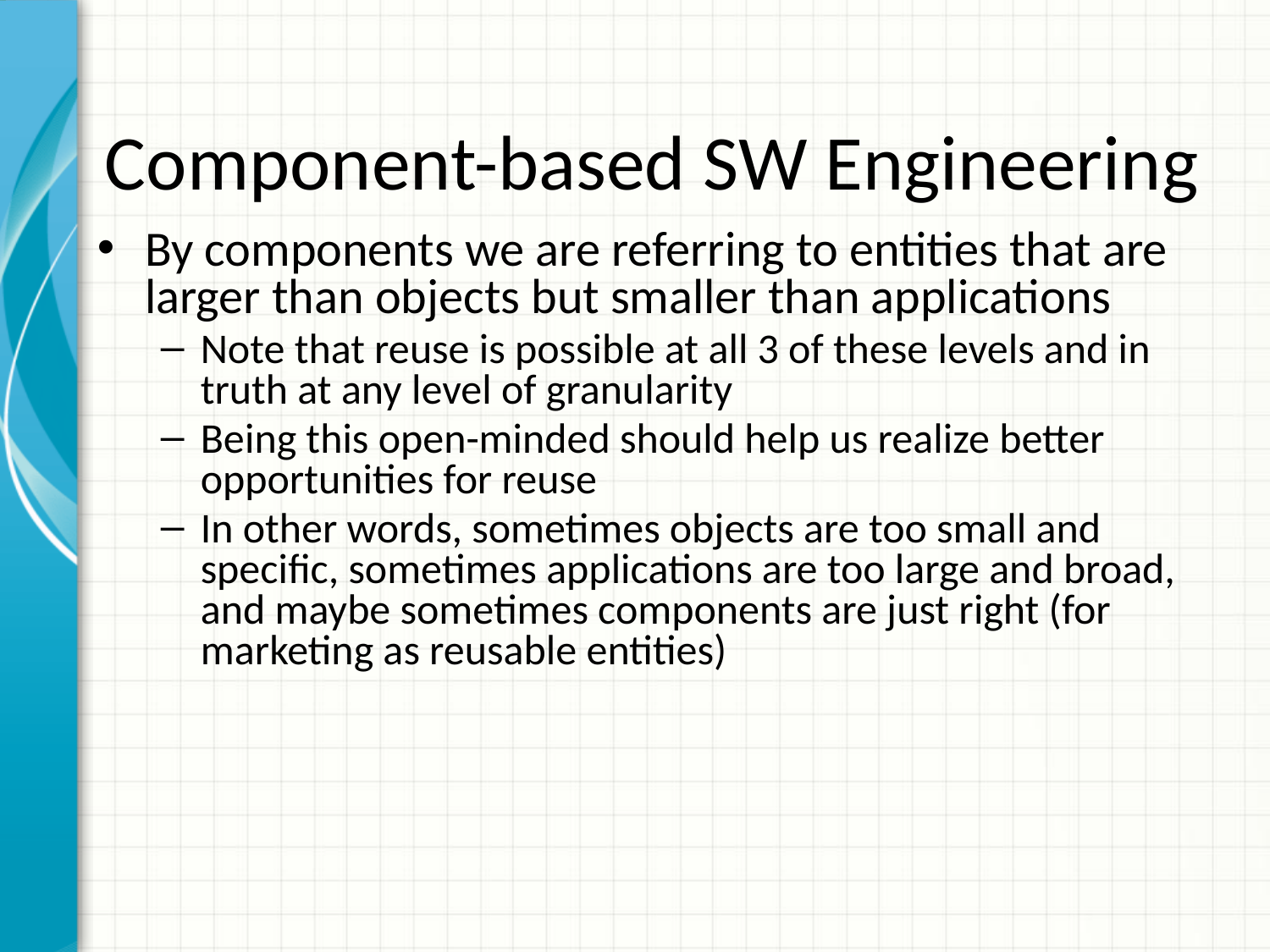

# Component-based SW Engineering
By components we are referring to entities that are larger than objects but smaller than applications
Note that reuse is possible at all 3 of these levels and in truth at any level of granularity
Being this open-minded should help us realize better opportunities for reuse
In other words, sometimes objects are too small and specific, sometimes applications are too large and broad, and maybe sometimes components are just right (for marketing as reusable entities)